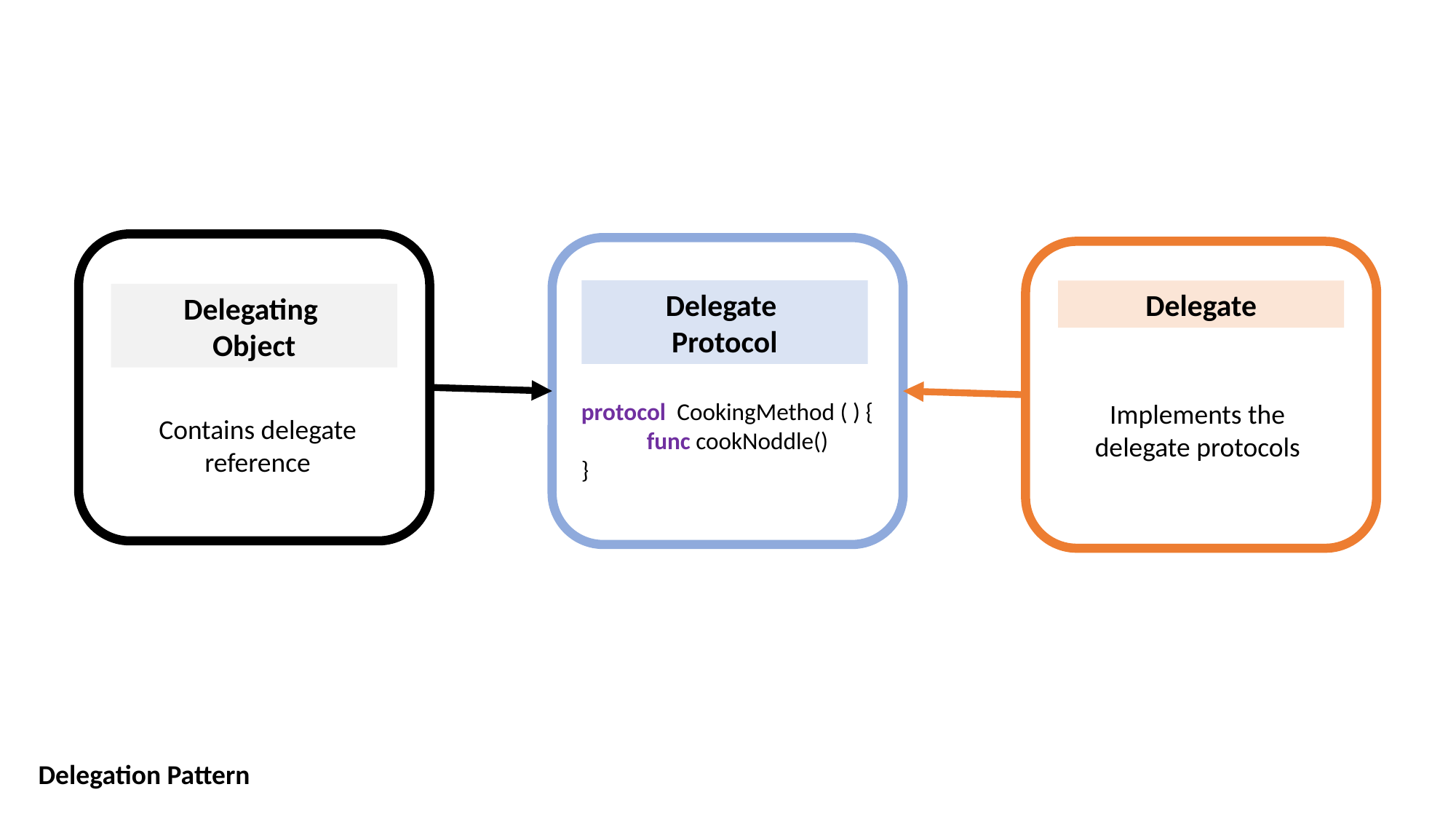

Delegate
Protocol
Delegate
Delegating
Object
protocol  CookingMethod ( ) {
            func cookNoddle()
}
Implements the delegate protocols
Contains delegate reference
Delegation Pattern